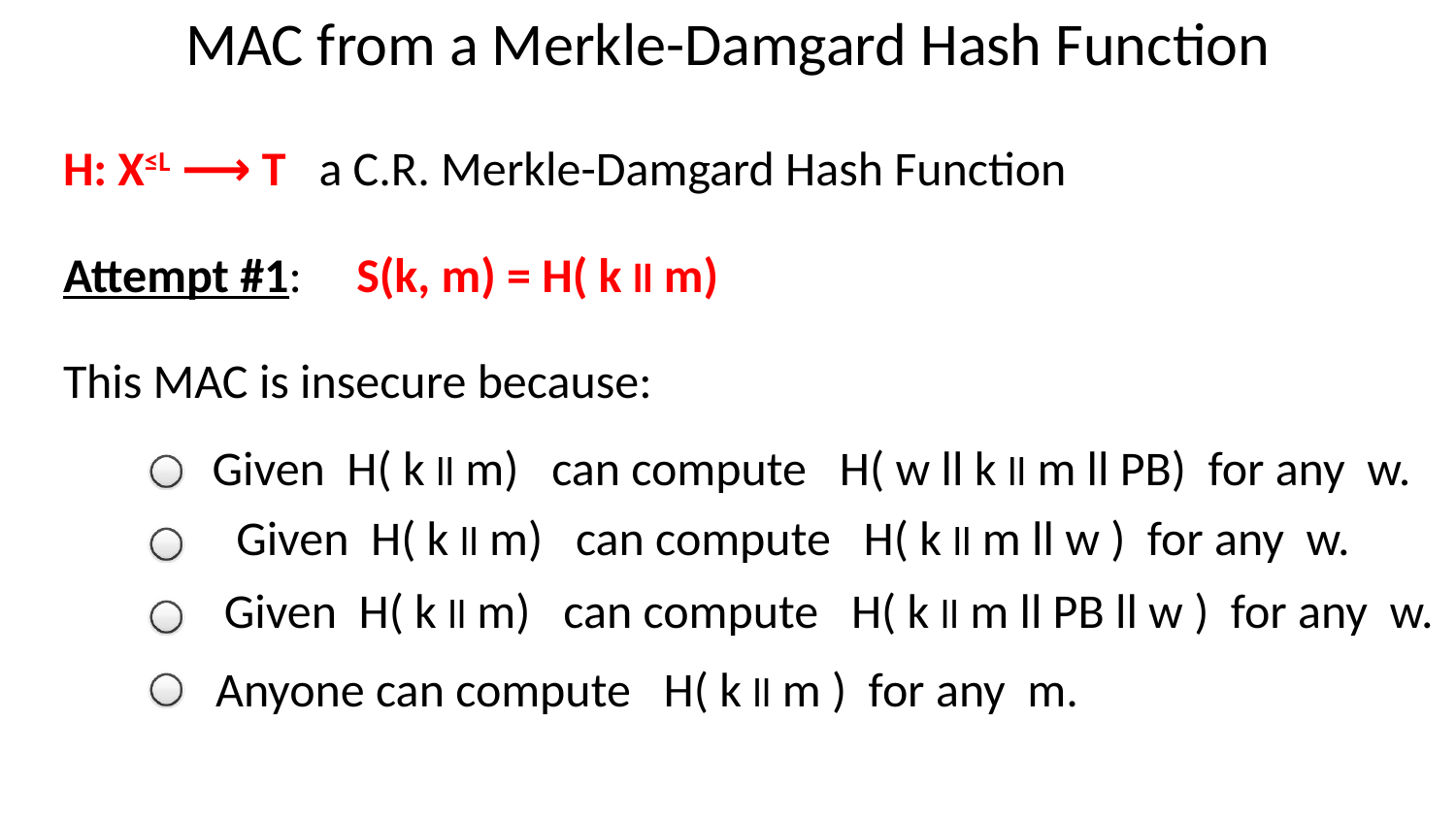

# MAC from a Merkle-Damgard Hash Function
H: X≤L ⟶ T   a C.R. Merkle-Damgard Hash Function
Attempt #1:     S(k, m) = H( k ll m)
This MAC is insecure because:
Given  H( k ll m)   can compute   H( w ll k ll m ll PB)  for any  w.
Given  H( k ll m)   can compute   H( k ll m ll w )  for any  w.
Given  H( k ll m)   can compute   H( k ll m ll PB ll w )  for any  w.
Anyone can compute   H( k ll m )  for any  m.